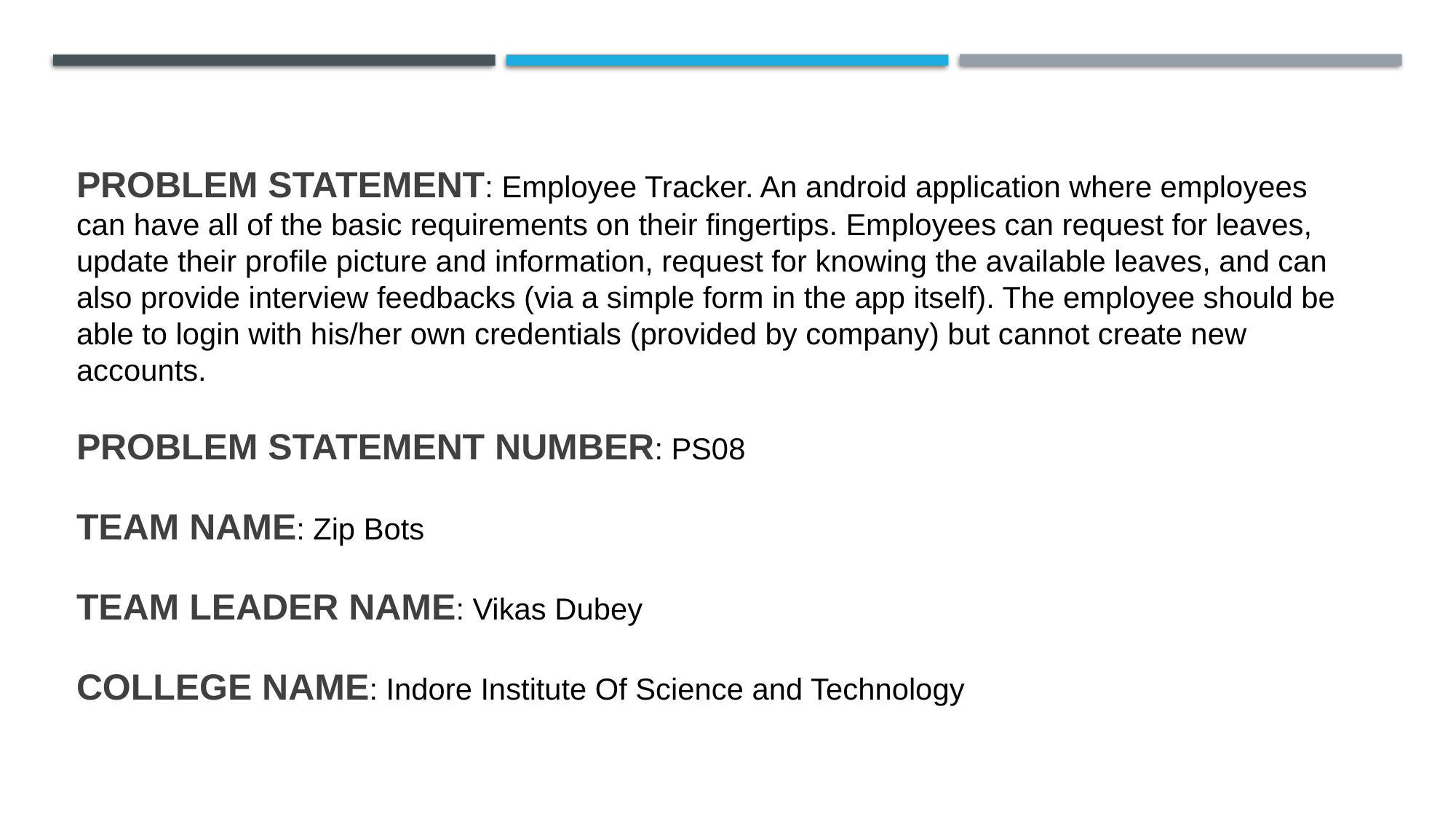

PROBLEM STATEMENT: Employee Tracker. An android application where employees can have all of the basic requirements on their fingertips. Employees can request for leaves, update their profile picture and information, request for knowing the available leaves, and can also provide interview feedbacks (via a simple form in the app itself). The employee should be able to login with his/her own credentials (provided by company) but cannot create new accounts.

PROBLEM STATEMENT NUMBER: PS08
TEAM NAME: Zip Bots
TEAM LEADER NAME: Vikas Dubey

COLLEGE NAME: Indore Institute Of Science and Technology